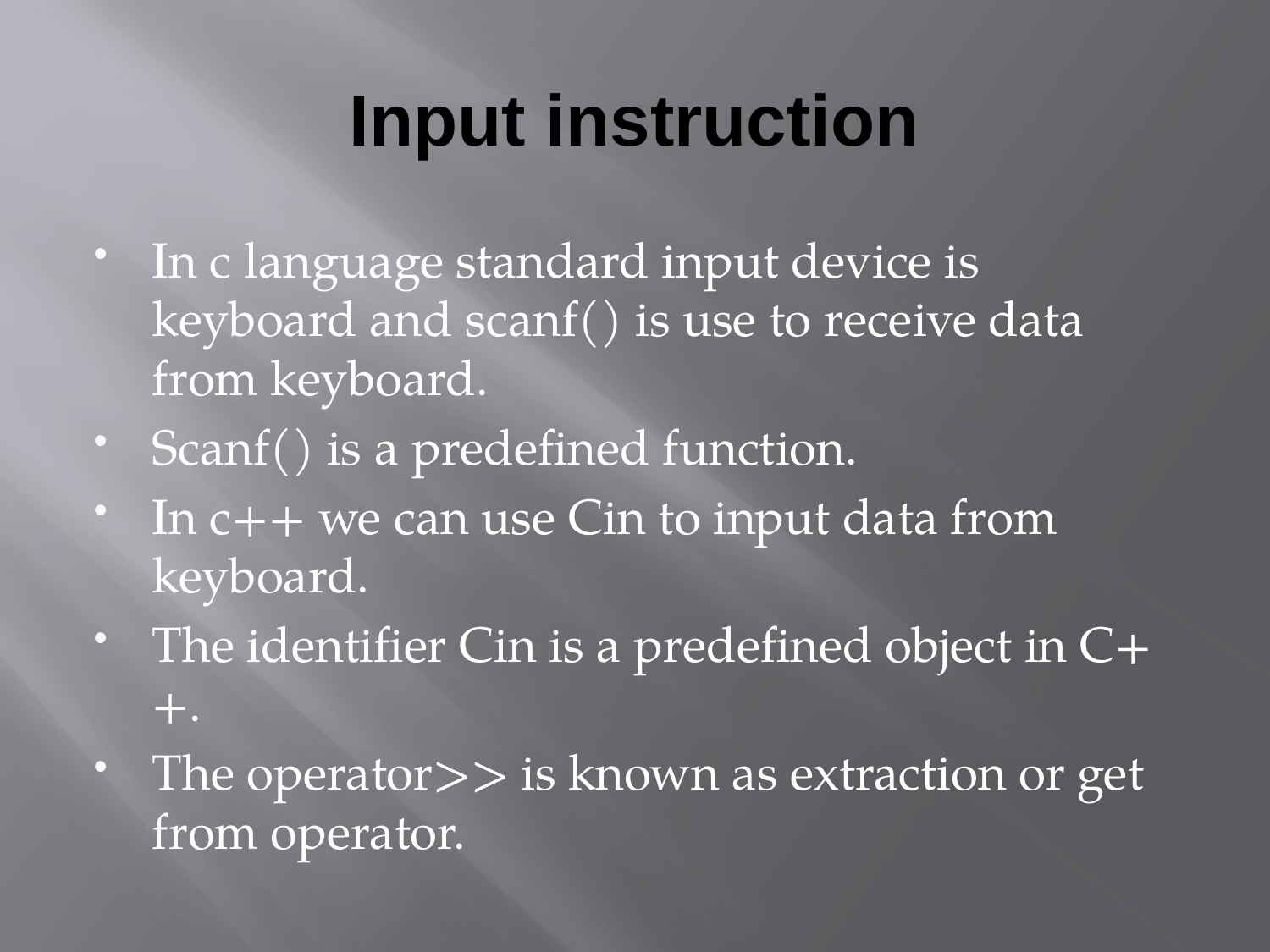

# Input instruction
In c language standard input device is keyboard and scanf() is use to receive data from keyboard.
Scanf() is a predefined function.
In c++ we can use Cin to input data from keyboard.
The identifier Cin is a predefined object in C++.
The operator>> is known as extraction or get from operator.